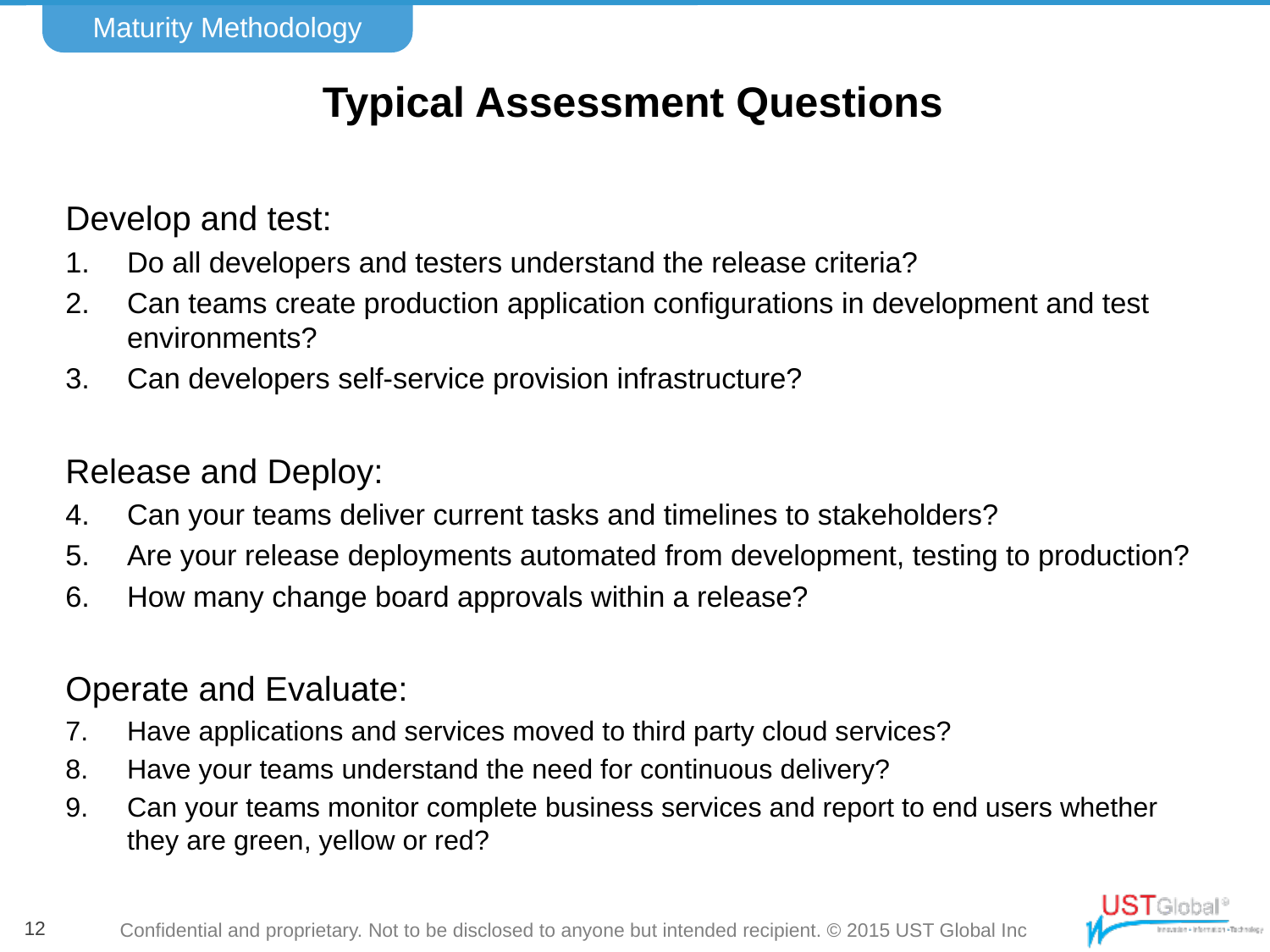

Maturity Methodology
# Typical Assessment Questions
Develop and test:
Do all developers and testers understand the release criteria?
Can teams create production application configurations in development and test environments?
Can developers self-service provision infrastructure?

Release and Deploy:
Can your teams deliver current tasks and timelines to stakeholders?
Are your release deployments automated from development, testing to production?
How many change board approvals within a release?

Operate and Evaluate:
Have applications and services moved to third party cloud services?
Have your teams understand the need for continuous delivery?
Can your teams monitor complete business services and report to end users whether they are green, yellow or red?
12